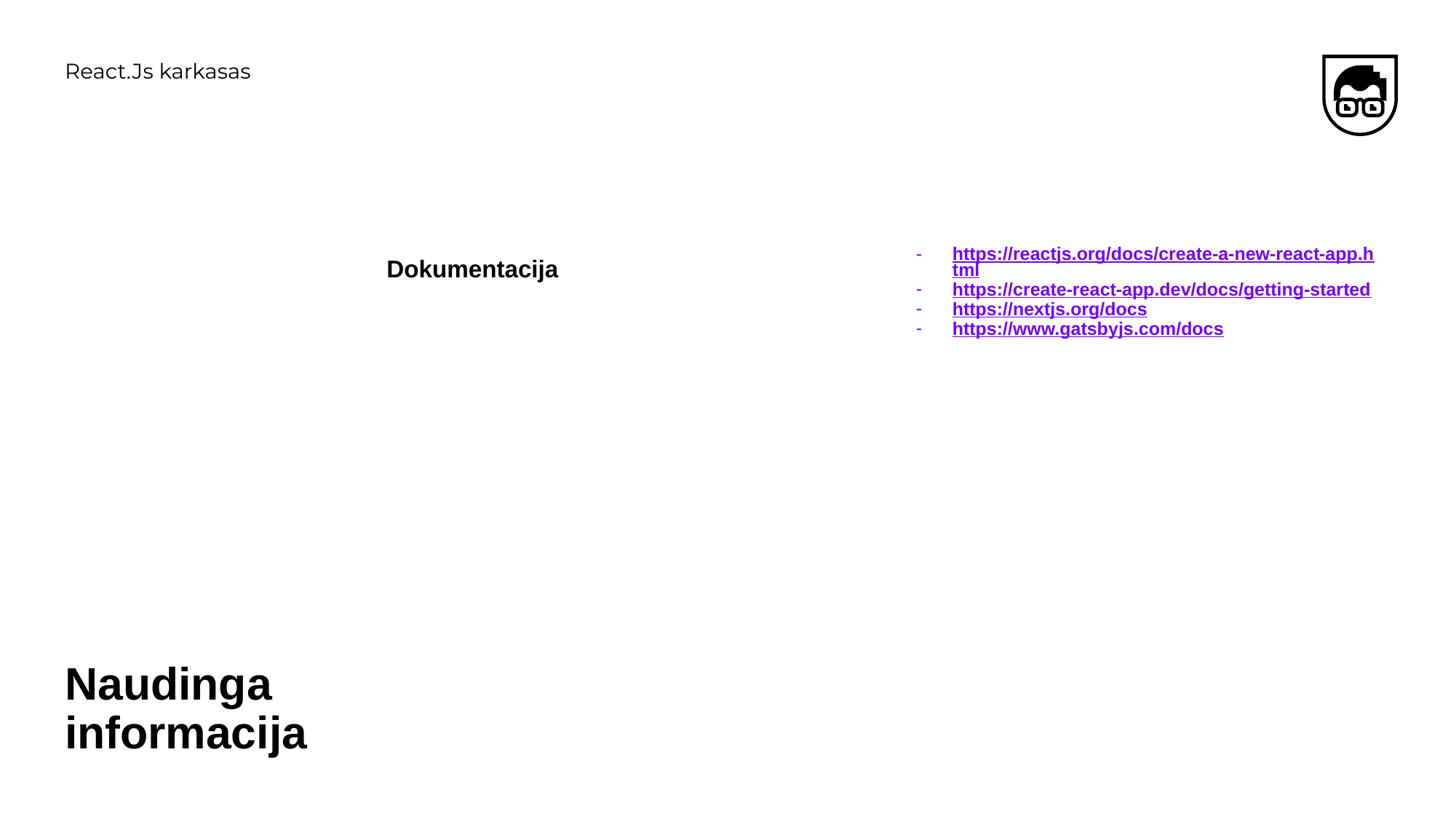

React.Js karkasas
https://reactjs.org/docs/create-a-new-react-app.html
https://create-react-app.dev/docs/getting-started
https://nextjs.org/docs
https://www.gatsbyjs.com/docs
Dokumentacija
# Naudinga informacija